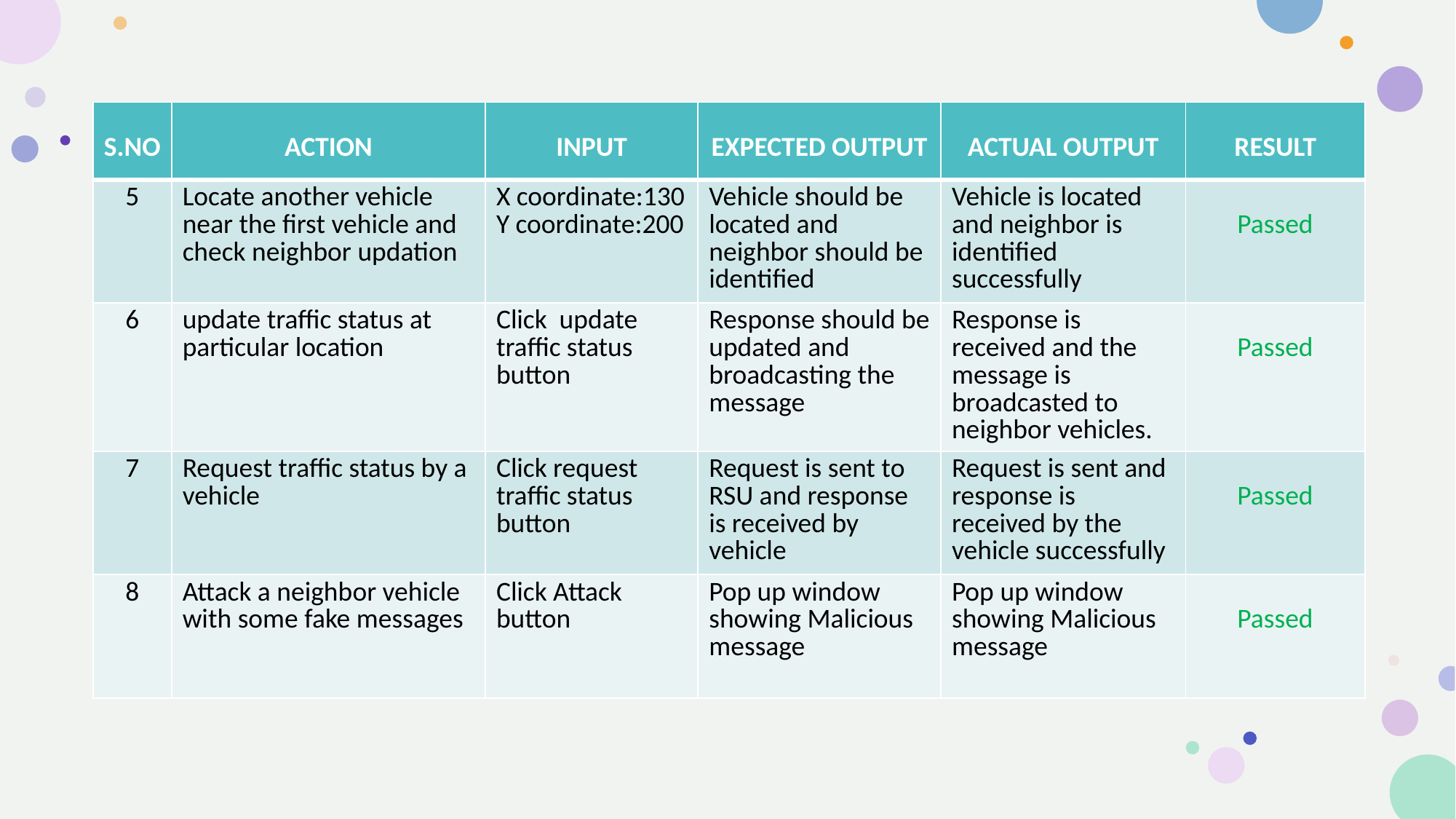

| S.NO | ACTION | INPUT | EXPECTED OUTPUT | ACTUAL OUTPUT | RESULT |
| --- | --- | --- | --- | --- | --- |
| 5 | Locate another vehicle near the first vehicle and check neighbor updation | X coordinate:130 Y coordinate:200 | Vehicle should be located and neighbor should be identified | Vehicle is located and neighbor is identified successfully | Passed |
| 6 | update traffic status at particular location | Click update traffic status button | Response should be updated and broadcasting the message | Response is received and the message is broadcasted to neighbor vehicles. | Passed |
| 7 | Request traffic status by a vehicle | Click request traffic status button | Request is sent to RSU and response is received by vehicle | Request is sent and response is received by the vehicle successfully | Passed |
| 8 | Attack a neighbor vehicle with some fake messages | Click Attack button | Pop up window showing Malicious message | Pop up window showing Malicious message | Passed |